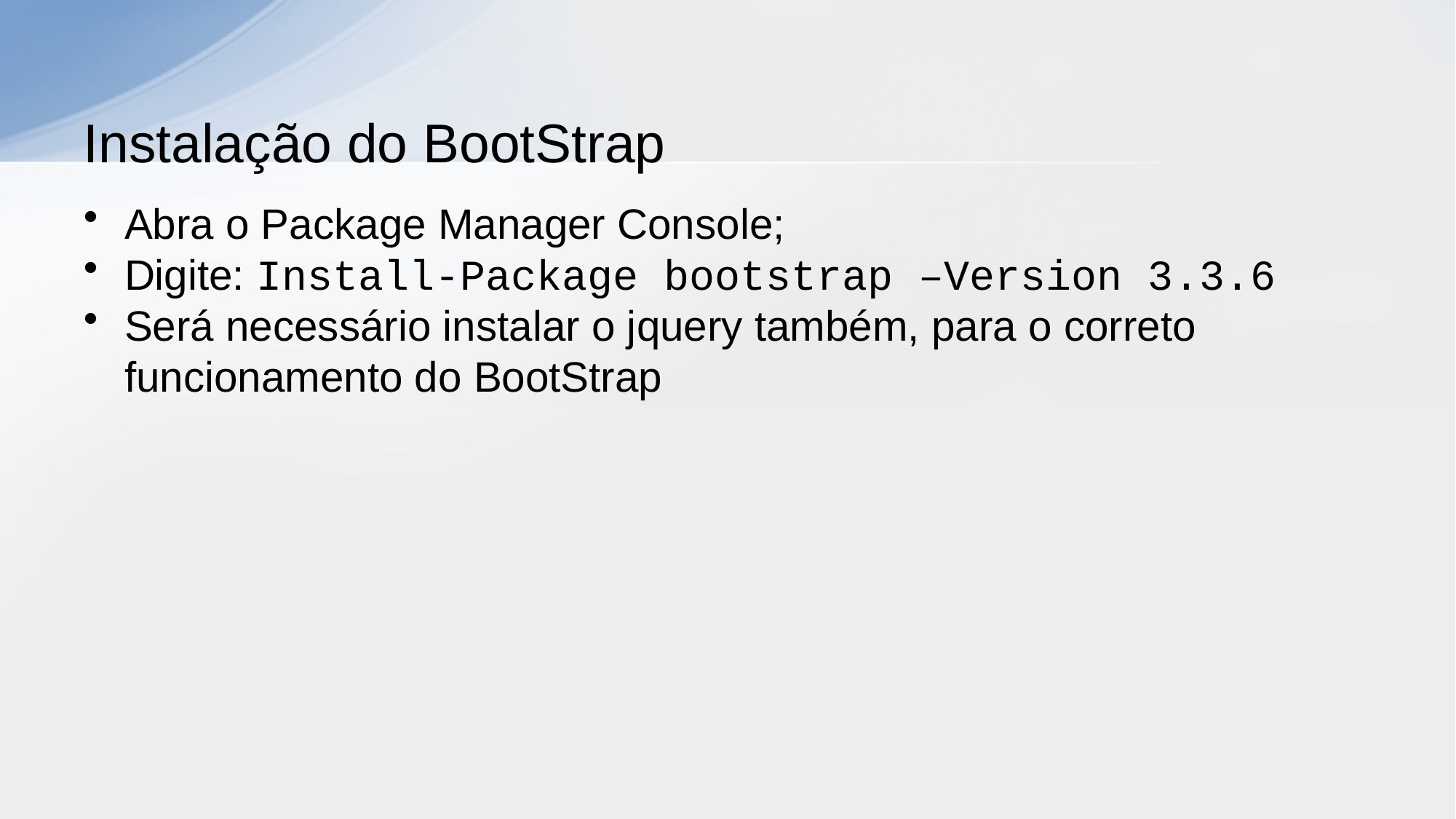

# Instalação do BootStrap
Abra o Package Manager Console;
Digite: Install-Package bootstrap –Version 3.3.6
Será necessário instalar o jquery também, para o correto funcionamento do BootStrap